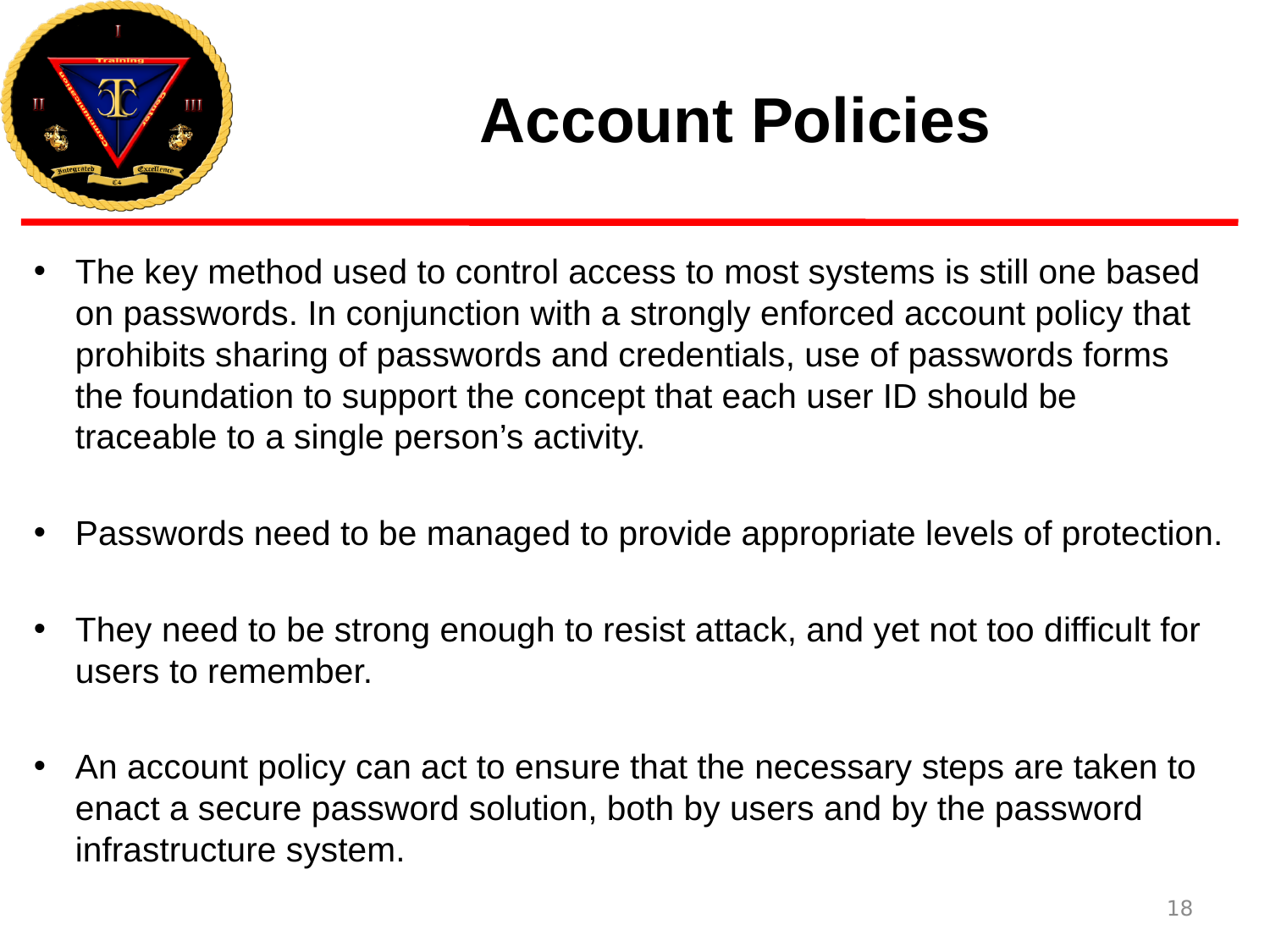

# Account Policies
The key method used to control access to most systems is still one based on passwords. In conjunction with a strongly enforced account policy that prohibits sharing of passwords and credentials, use of passwords forms the foundation to support the concept that each user ID should be traceable to a single person’s activity.

Passwords need to be managed to provide appropriate levels of protection.

They need to be strong enough to resist attack, and yet not too difficult for users to remember.

An account policy can act to ensure that the necessary steps are taken to enact a secure password solution, both by users and by the password infrastructure system.
18